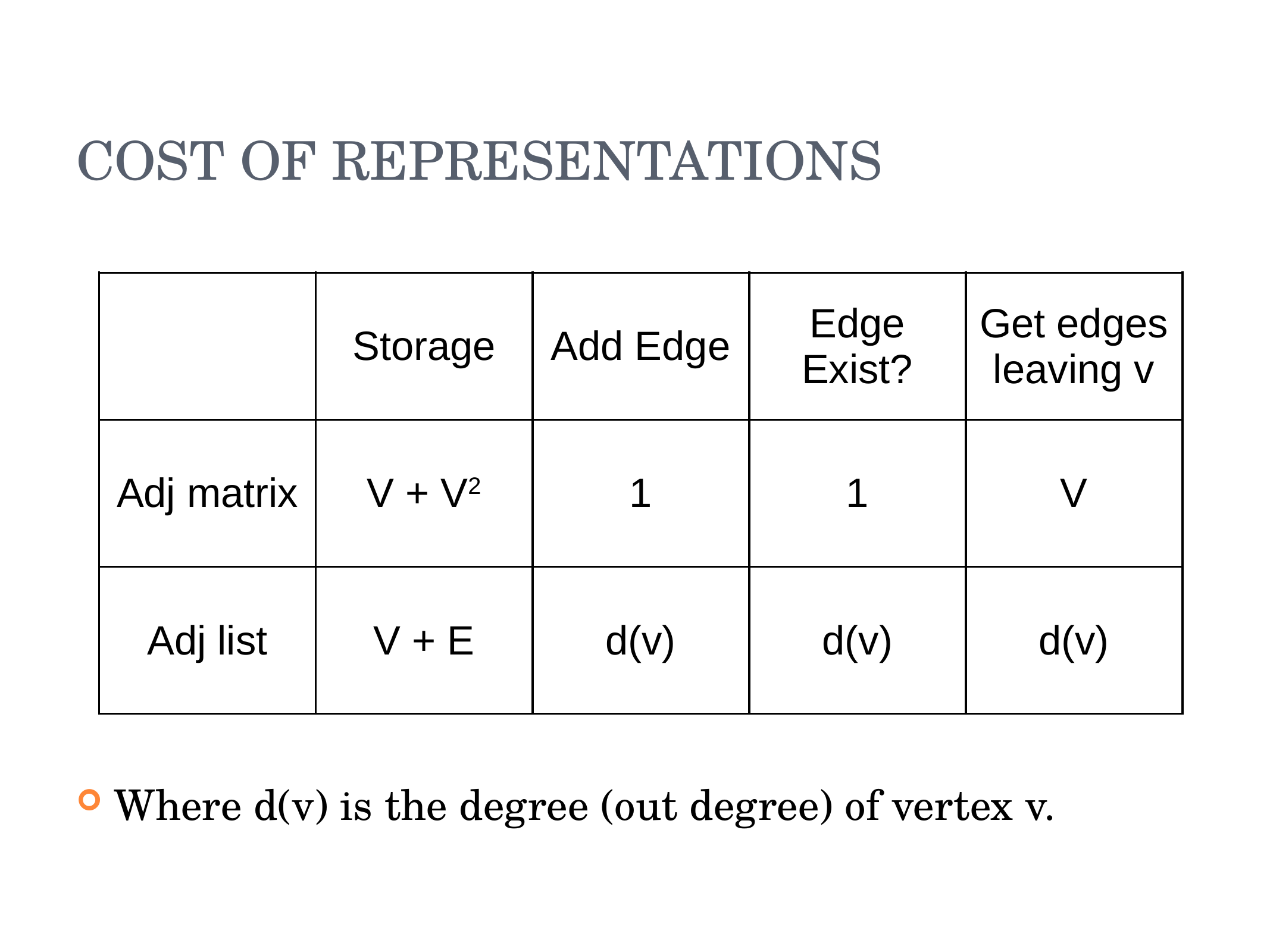

# Cost of Representations

Where d(v) is the degree (out degree) of vertex v.
|  | Storage | Add Edge | Edge Exist? | Get edges leaving v |
| --- | --- | --- | --- | --- |
| Adj matrix | V + V2 | 1 | 1 | V |
| Adj list | V + E | d(v) | d(v) | d(v) |